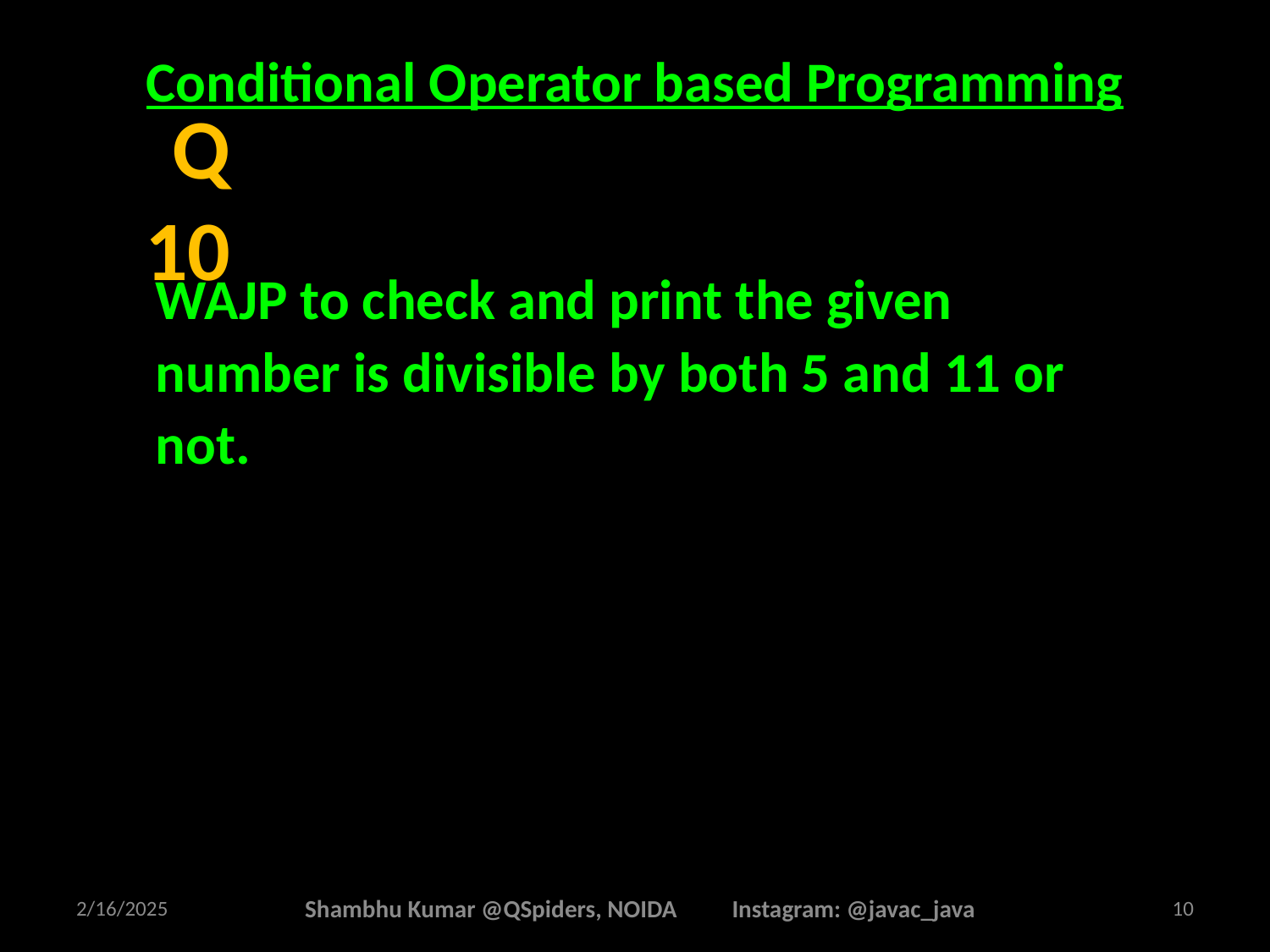

# Conditional Operator based Programming

WAJP to check and print the given number is divisible by both 5 and 11 or not.
Q10
2/16/2025
Shambhu Kumar @QSpiders, NOIDA          Instagram: @javac_java
10